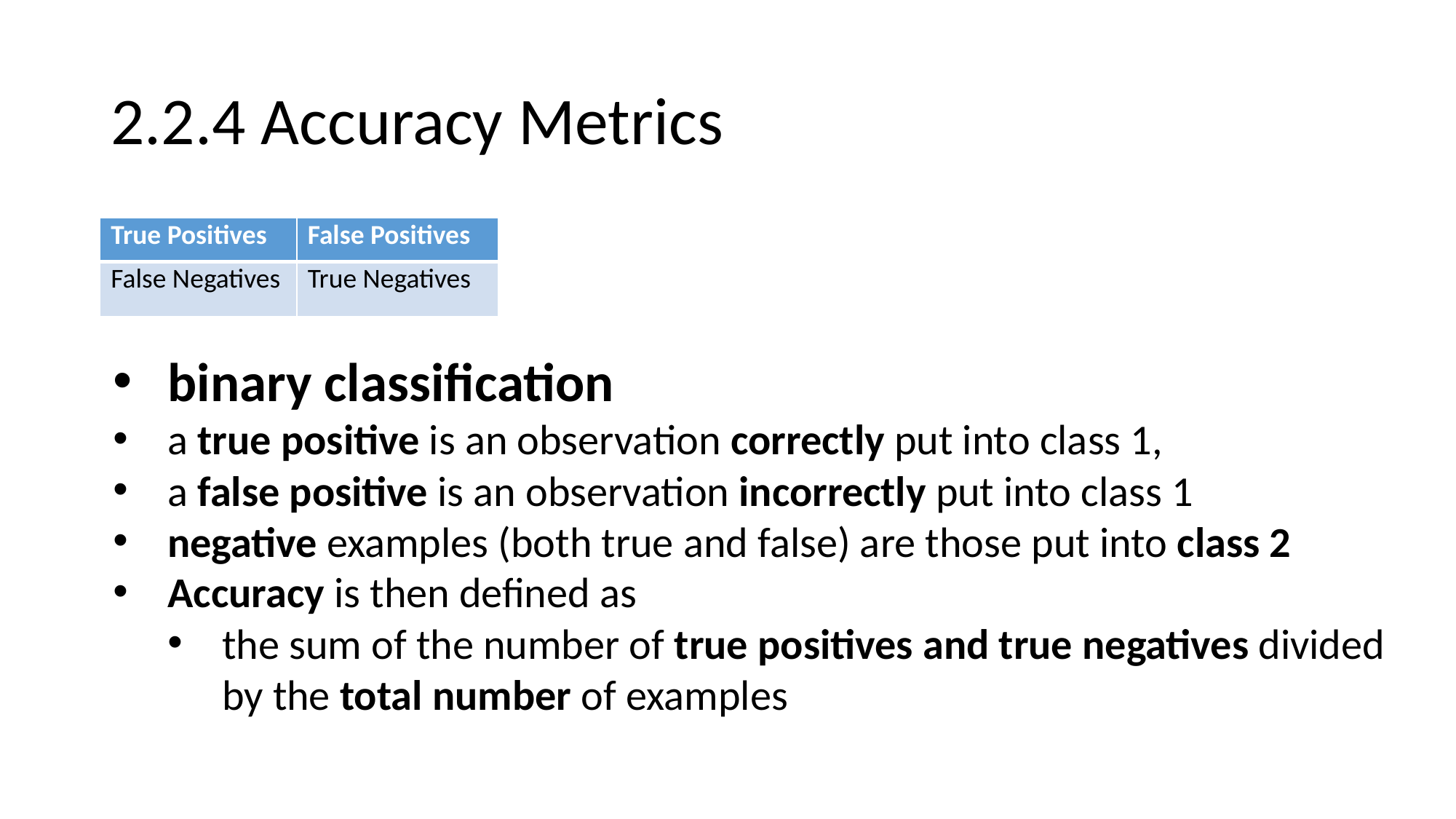

# 2.2.4 Accuracy Metrics
| True Positives | False Positives |
| --- | --- |
| False Negatives | True Negatives |
binary classification
a true positive is an observation correctly put into class 1,
a false positive is an observation incorrectly put into class 1
negative examples (both true and false) are those put into class 2
Accuracy is then defined as
the sum of the number of true positives and true negatives divided by the total number of examples